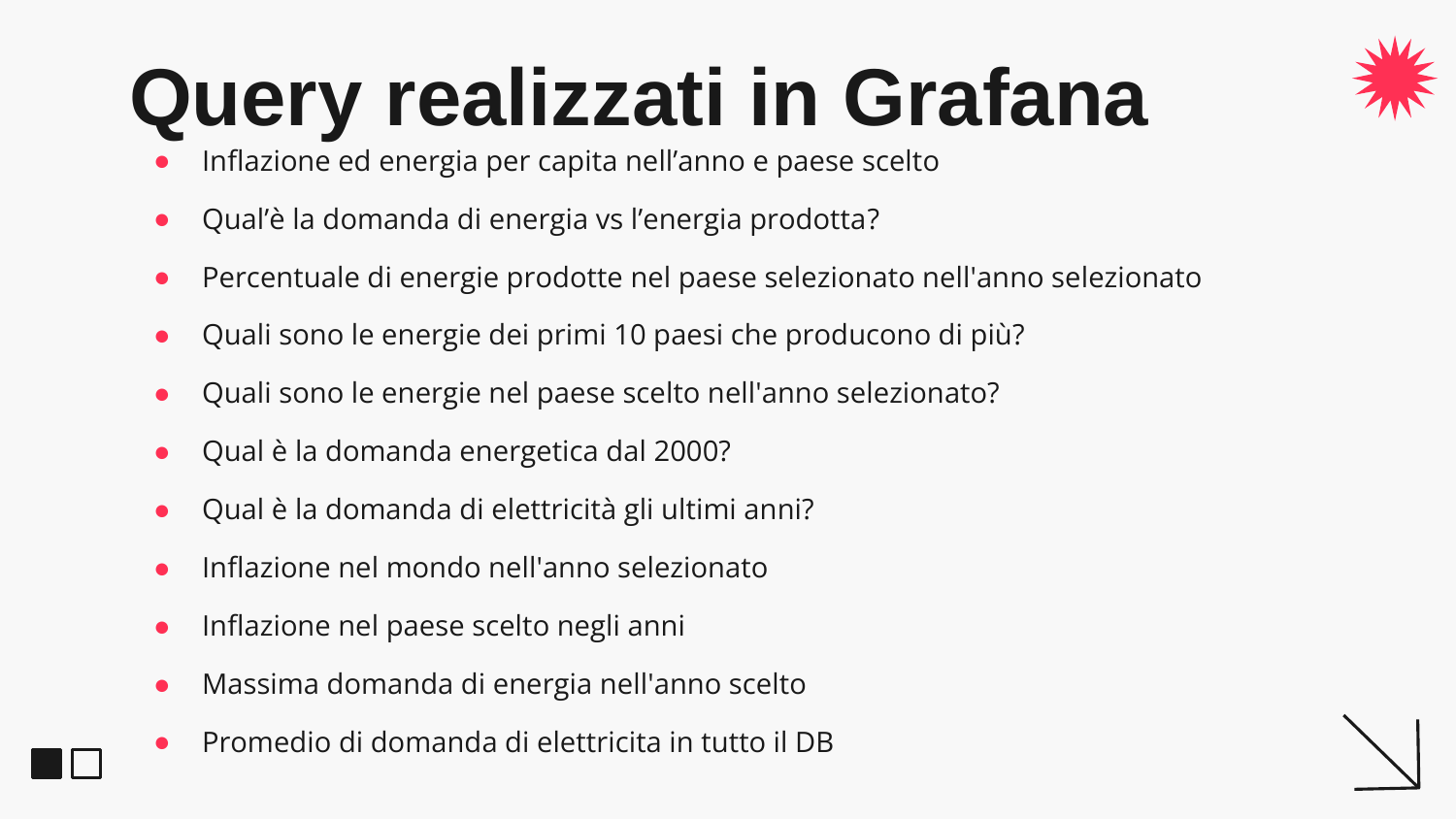

# Query realizzati in Grafana
Inflazione ed energia per capita nell’anno e paese scelto
Qual’è la domanda di energia vs l’energia prodotta?
Percentuale di energie prodotte nel paese selezionato nell'anno selezionato
Quali sono le energie dei primi 10 paesi che producono di più?
Quali sono le energie nel paese scelto nell'anno selezionato?
Qual è la domanda energetica dal 2000?
Qual è la domanda di elettricità gli ultimi anni?
Inflazione nel mondo nell'anno selezionato
Inflazione nel paese scelto negli anni
Massima domanda di energia nell'anno scelto
Promedio di domanda di elettricita in tutto il DB